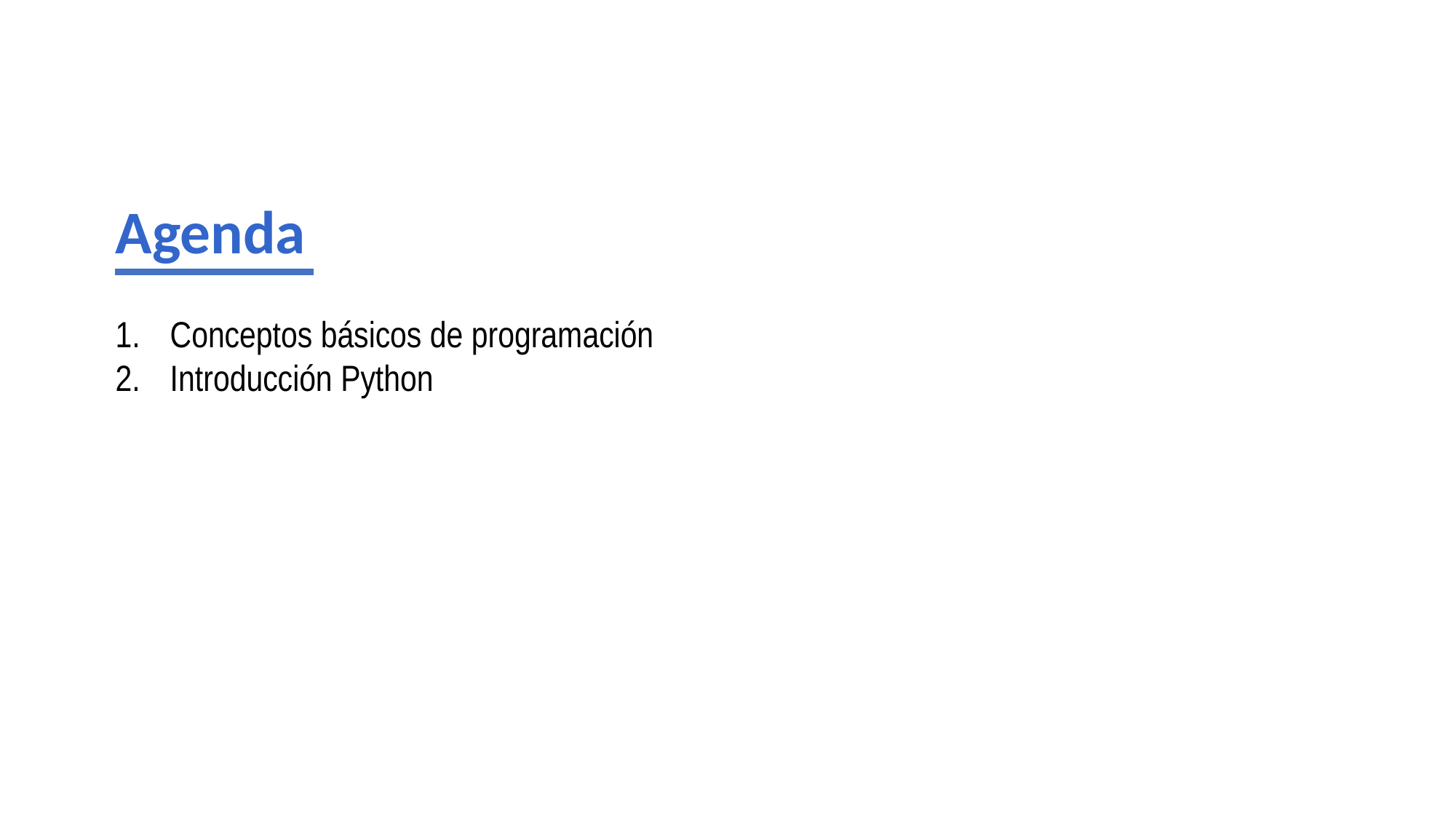

Agenda
Conceptos básicos de programación
Introducción Python